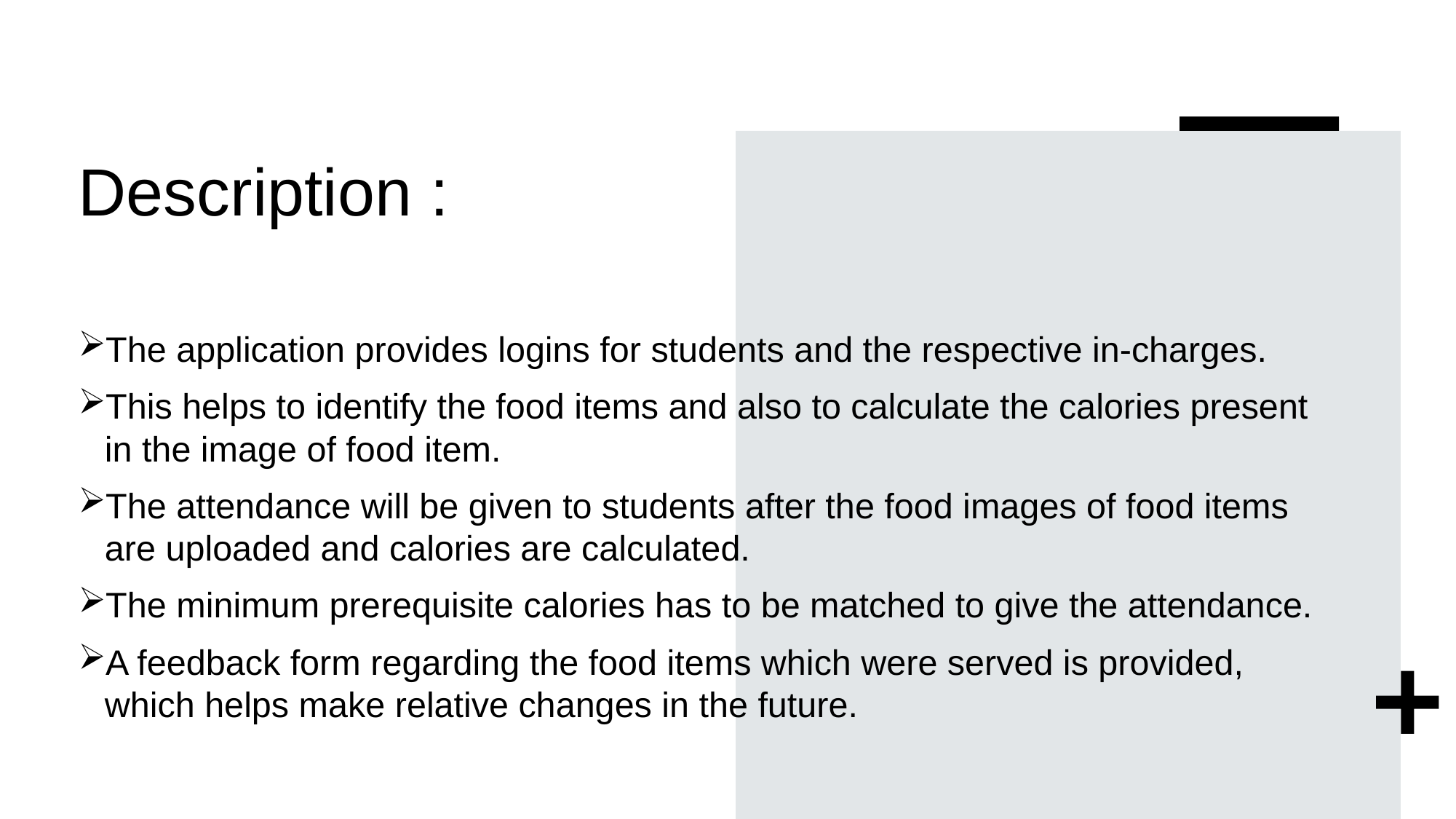

# Description :
The application provides logins for students and the respective in-charges.
This helps to identify the food items and also to calculate the calories present in the image of food item.
The attendance will be given to students after the food images of food items are uploaded and calories are calculated.
The minimum prerequisite calories has to be matched to give the attendance.
A feedback form regarding the food items which were served is provided, which helps make relative changes in the future.